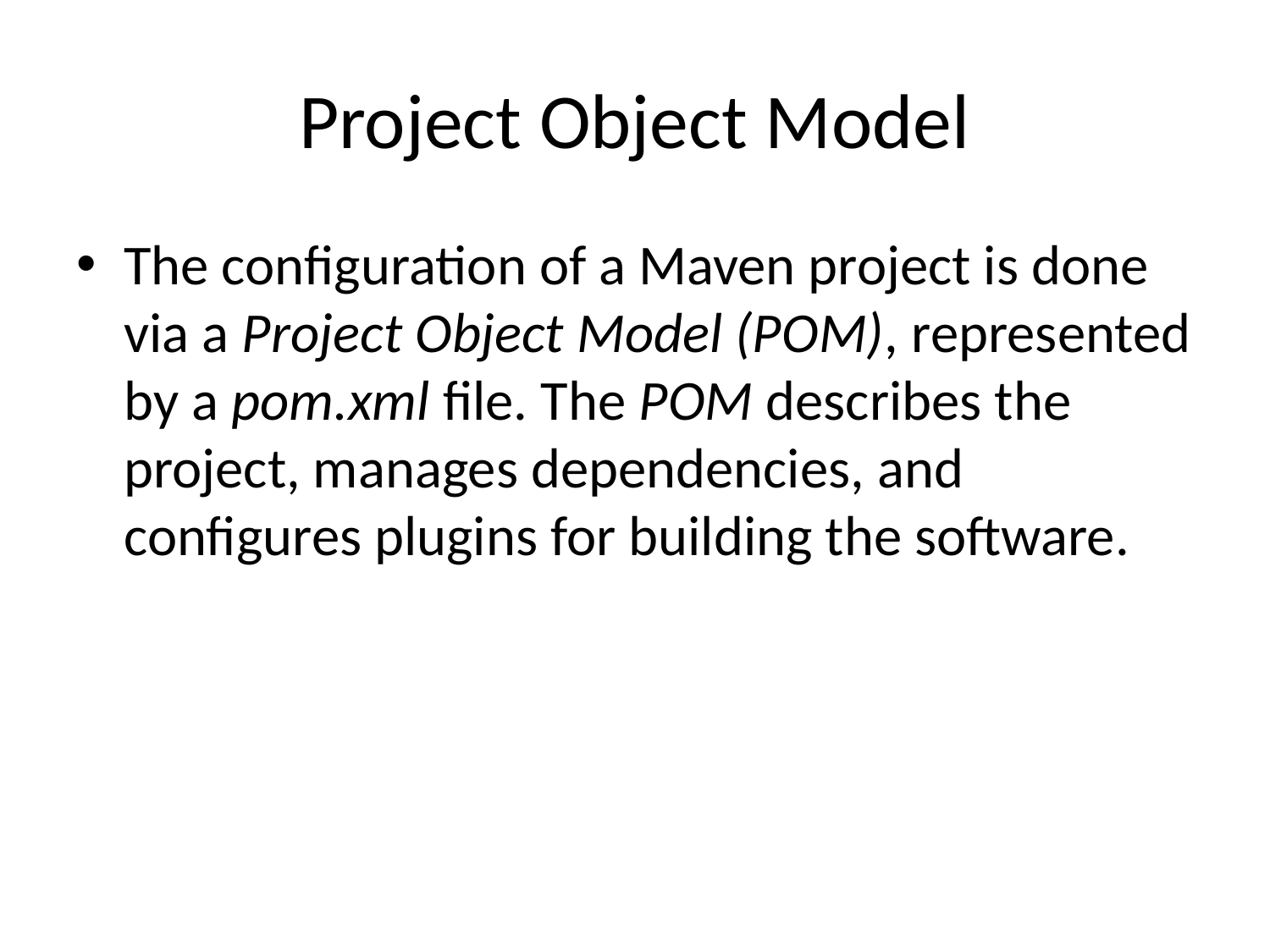

# Project Object Model
The configuration of a Maven project is done via a Project Object Model (POM), represented by a pom.xml file. The POM describes the project, manages dependencies, and configures plugins for building the software.